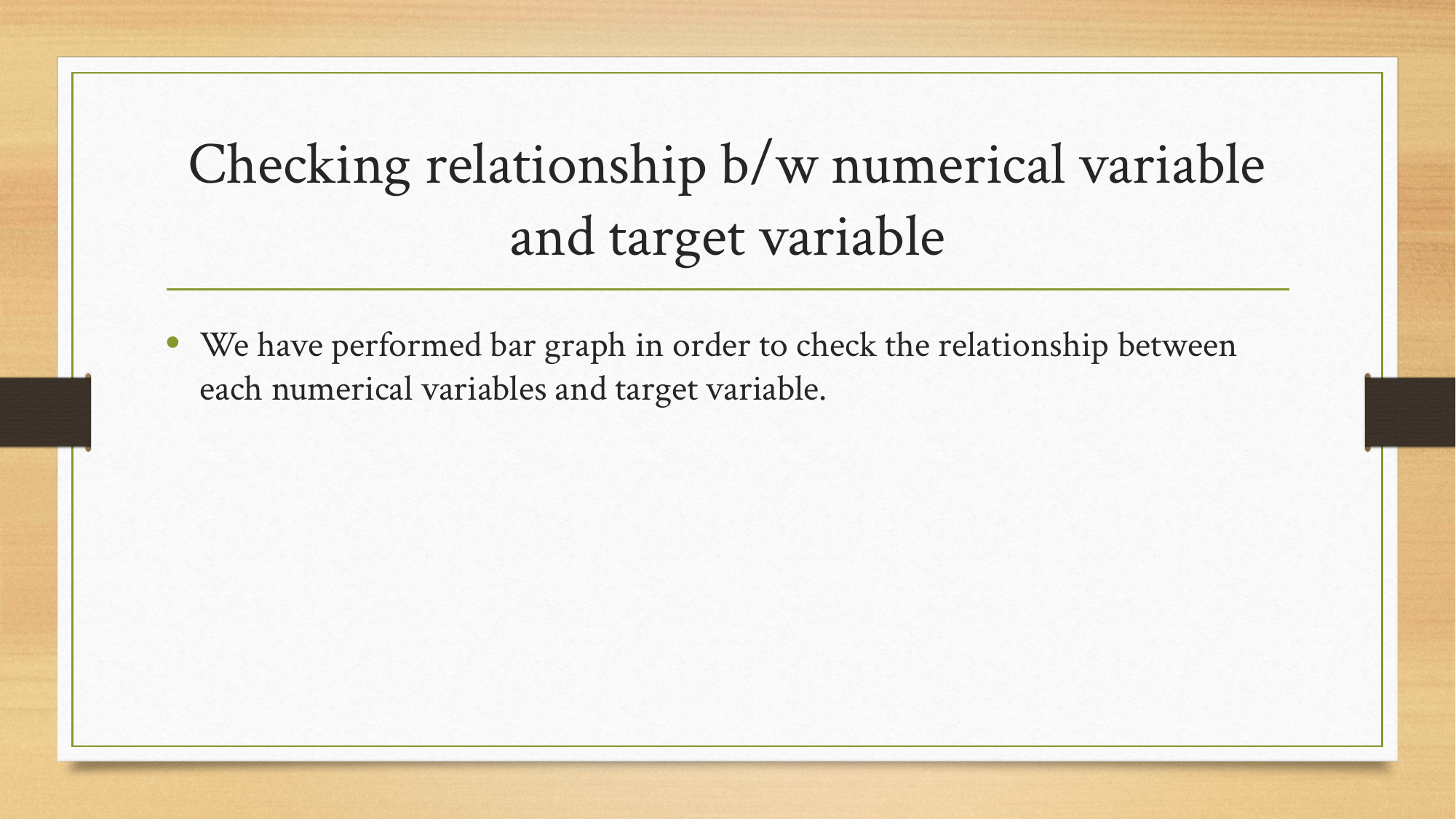

# Checking relationship b/w numerical variable and target variable
We have performed bar graph in order to check the relationship between each numerical variables and target variable.